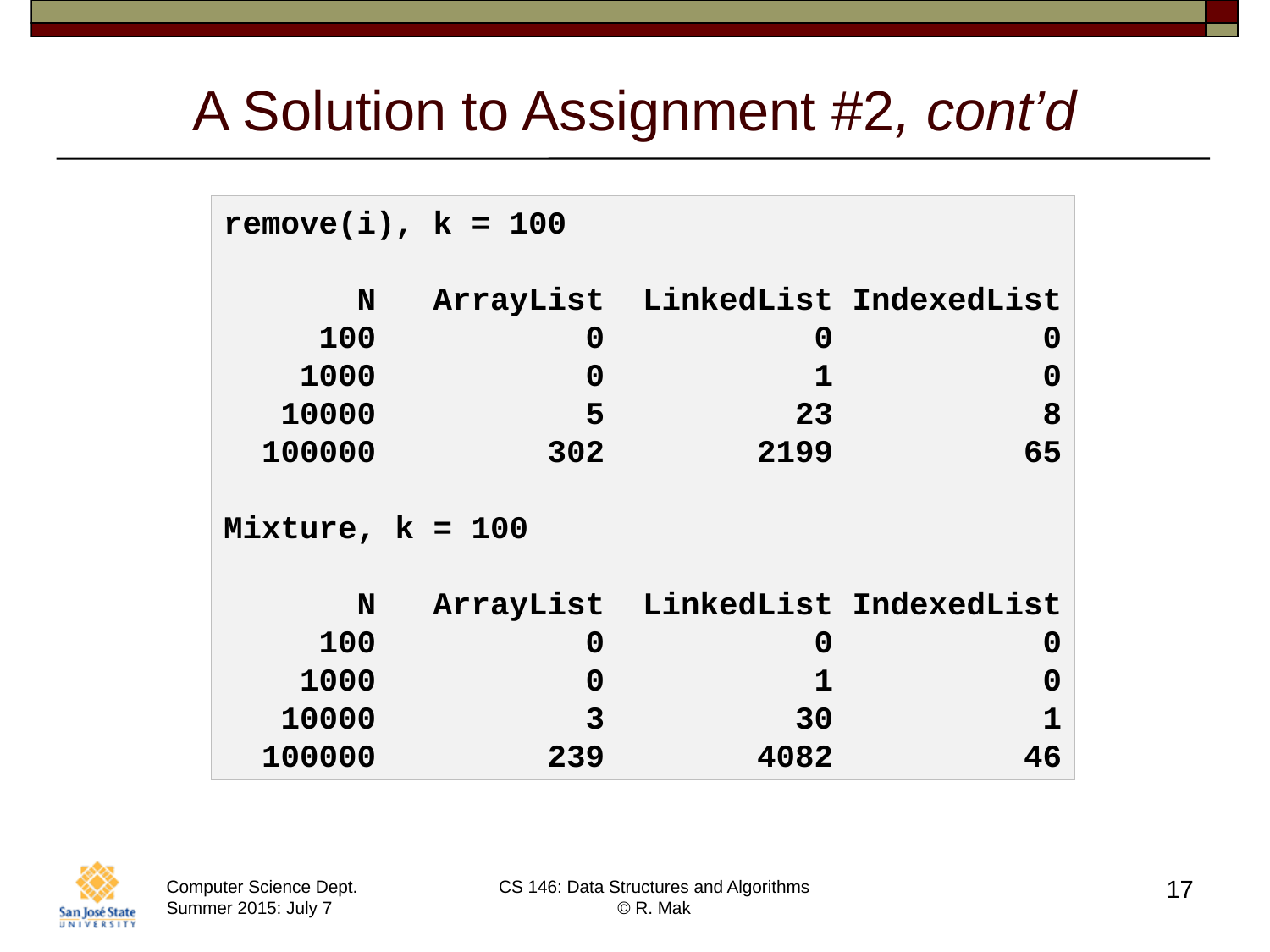

# A Solution to Assignment #2, cont’d
remove(i), k = 100

       N   ArrayList  LinkedList IndexedList
     100           0           0           0
    1000           0           1           0
   10000           5          23           8
  100000         302        2199          65

Mixture, k = 100

       N   ArrayList  LinkedList IndexedList
     100           0           0           0
    1000           0           1           0
   10000           3          30           1
  100000         239        4082          46
17